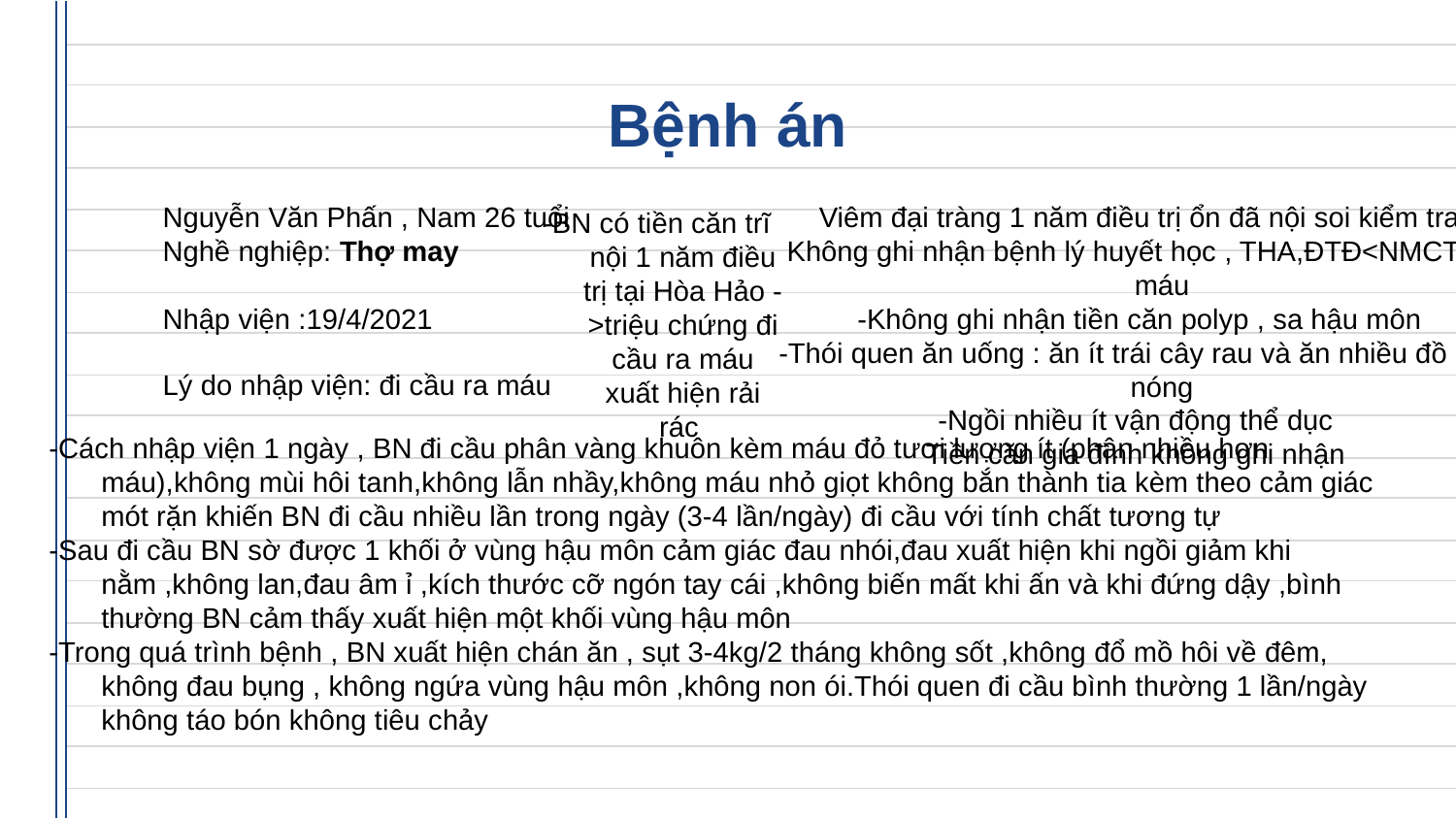

# Bệnh án
Nguyễn Văn Phấn , Nam 26 tuổi
Nghề nghiệp: Thợ may

Nhập viện :19/4/2021
Viêm đại tràng 1 năm điều trị ổn đã nội soi kiểm tra
Không ghi nhận bệnh lý huyết học , THA,ĐTĐ<NMCT, ỡ máu
-Không ghi nhận tiền căn polyp , sa hậu môn
-Thói quen ăn uống : ăn ít trái cây rau và ăn nhiều đồ cay nóng
-Ngồi nhiều ít vận động thể dục
Tiền căn gia đình không ghi nhận
-BN có tiền căn trĩ nội 1 năm điều trị tại Hòa Hảo ->triệu chứng đi cầu ra máu xuất hiện rải rác

Lý do nhập viện: đi cầu ra máu
-Cách nhập viện 1 ngày , BN đi cầu phân vàng khuôn kèm máu đỏ tươi lượng ít (phân nhiều hơn máu),không mùi hôi tanh,không lẫn nhầy,không máu nhỏ giọt không bắn thành tia kèm theo cảm giác mót rặn khiến BN đi cầu nhiều lần trong ngày (3-4 lần/ngày) đi cầu với tính chất tương tự
-Sau đi cầu BN sờ được 1 khối ở vùng hậu môn cảm giác đau nhói,đau xuất hiện khi ngồi giảm khi nằm ,không lan,đau âm ỉ ,kích thước cỡ ngón tay cái ,không biến mất khi ấn và khi đứng dậy ,bình thường BN cảm thấy xuất hiện một khối vùng hậu môn
-Trong quá trình bệnh , BN xuất hiện chán ăn , sụt 3-4kg/2 tháng không sốt ,không đổ mồ hôi về đêm, không đau bụng , không ngứa vùng hậu môn ,không non ói.Thói quen đi cầu bình thường 1 lần/ngày không táo bón không tiêu chảy